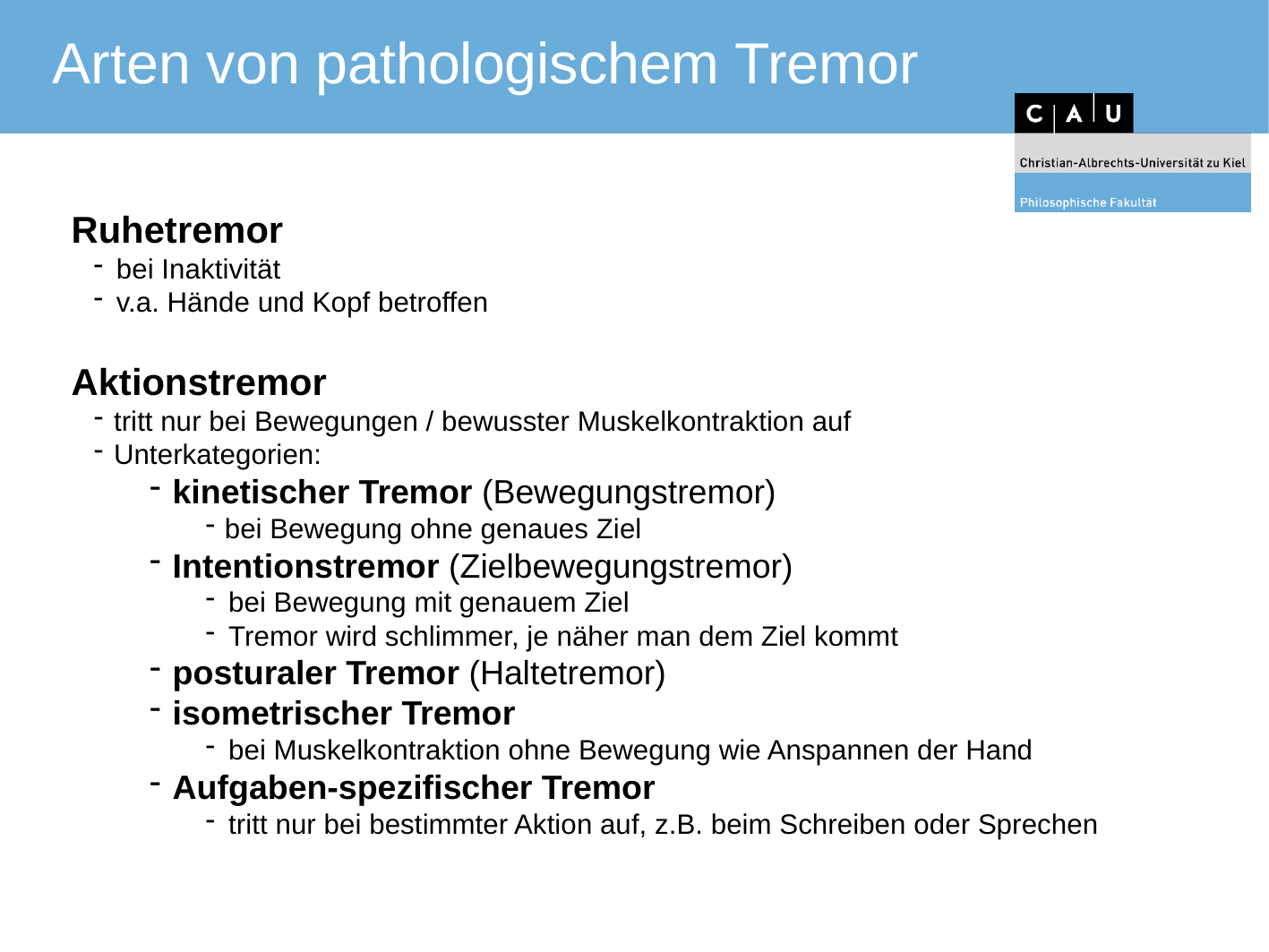

# Arten von pathologischem Tremor
Ruhetremor
bei Inaktivität
v.a. Hände und Kopf betroffen

Aktionstremor
tritt nur bei Bewegungen / bewusster Muskelkontraktion auf
Unterkategorien:
kinetischer Tremor (Bewegungstremor)
bei Bewegung ohne genaues Ziel
Intentionstremor (Zielbewegungstremor)
bei Bewegung mit genauem Ziel
Tremor wird schlimmer, je näher man dem Ziel kommt
posturaler Tremor (Haltetremor)
isometrischer Tremor
bei Muskelkontraktion ohne Bewegung wie Anspannen der Hand
Aufgaben-spezifischer Tremor
tritt nur bei bestimmter Aktion auf, z.B. beim Schreiben oder Sprechen